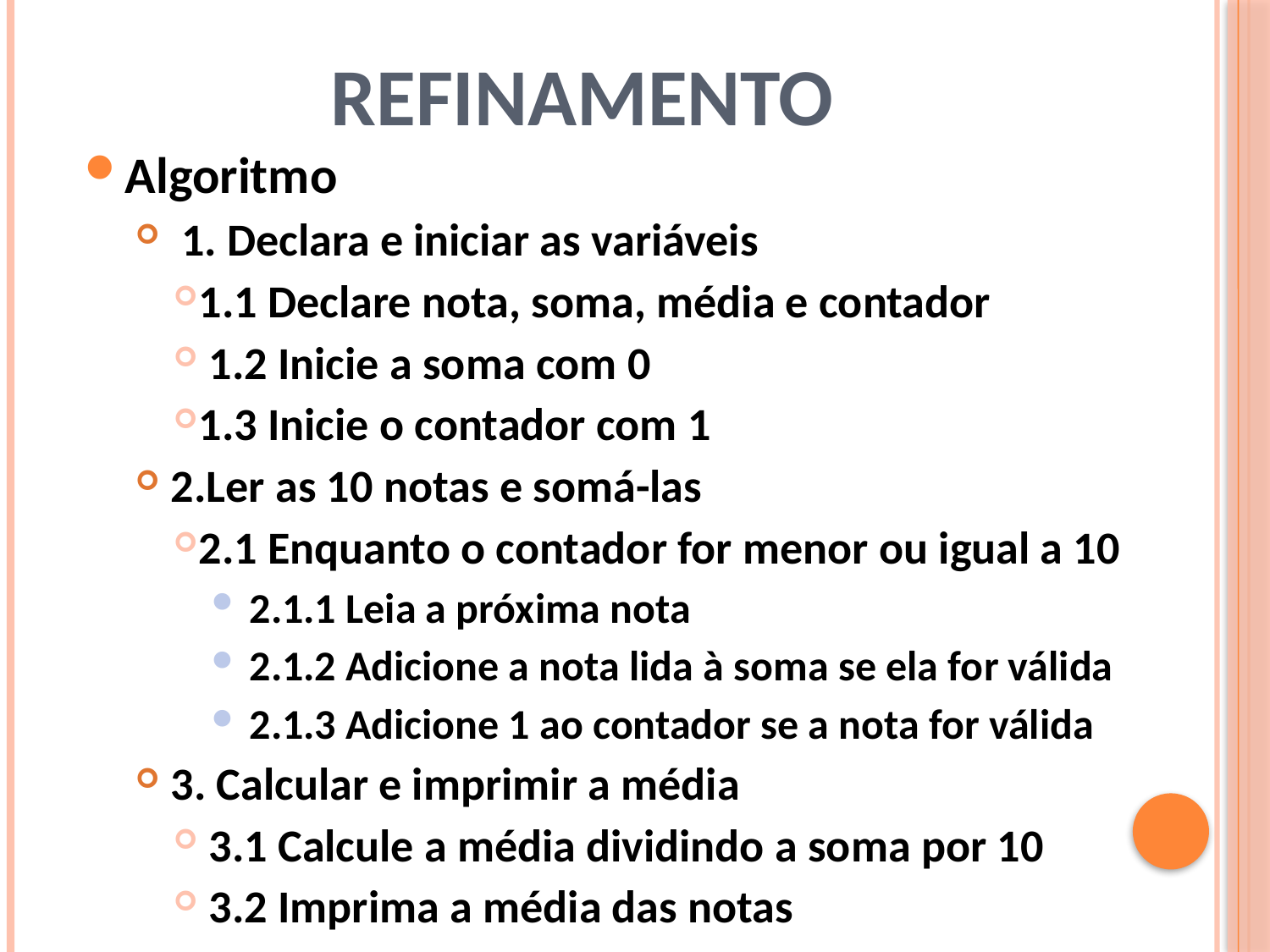

# Refinamento
Algoritmo
  1. Declara e iniciar as variáveis
1.1 Declare nota, soma, média e contador
 1.2 Inicie a soma com 0
1.3 Inicie o contador com 1
 2.Ler as 10 notas e somá-las
2.1 Enquanto o contador for menor ou igual a 10
 2.1.1 Leia a próxima nota
 2.1.2 Adicione a nota lida à soma se ela for válida
 2.1.3 Adicione 1 ao contador se a nota for válida
 3. Calcular e imprimir a média
 3.1 Calcule a média dividindo a soma por 10
 3.2 Imprima a média das notas